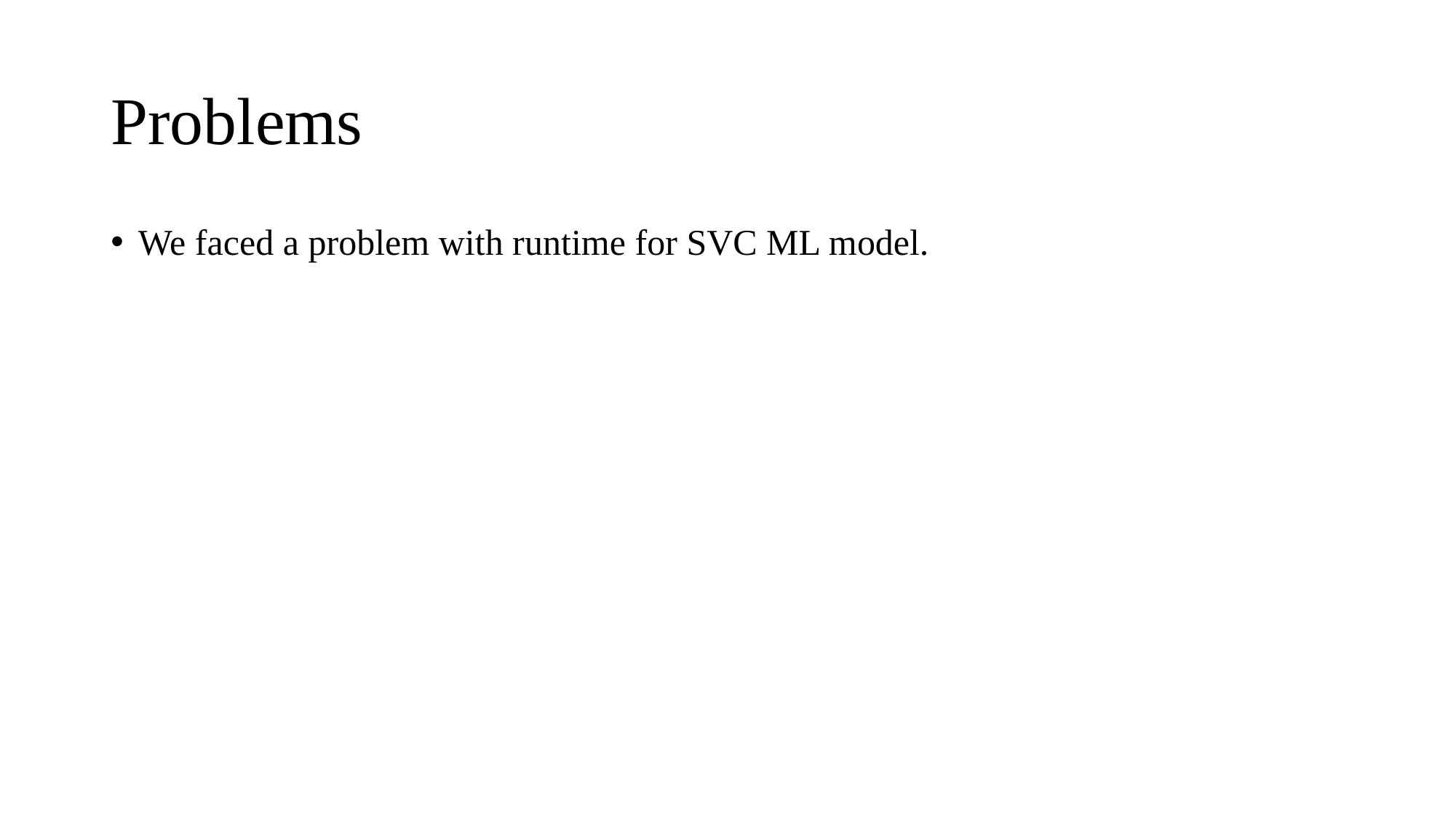

# Problems
We faced a problem with runtime for SVC ML model.